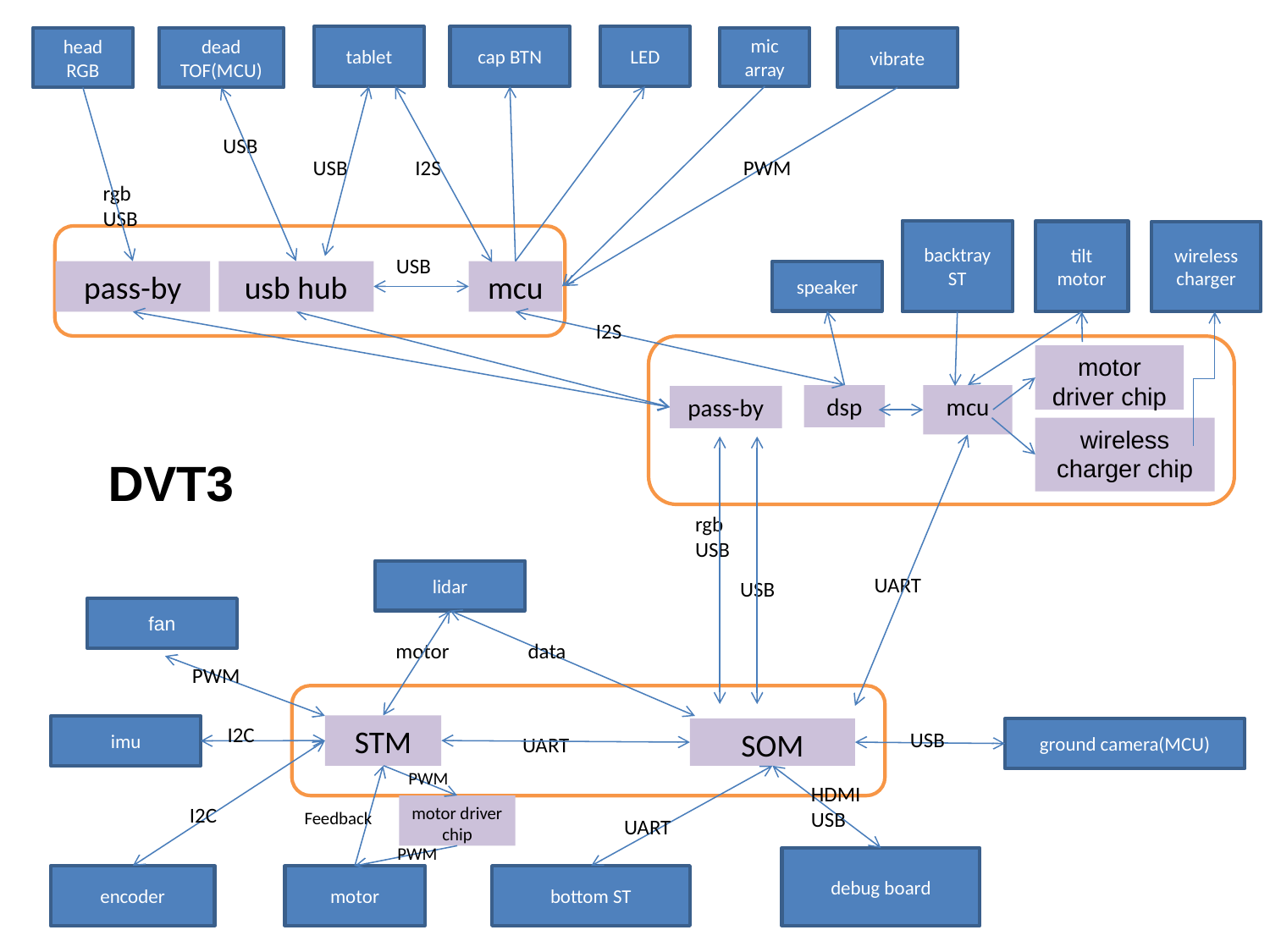

tablet
cap BTN
LED
mic array
head RGB
dead TOF(MCU)
vibrate
USB
USB
I2S
PWM
rgb USB
backtray ST
tilt motor
wireless charger

USB
speaker
usb hub
mcu
pass-by
I2S

motor driver chip
dsp
mcu
pass-by
wireless charger chip
DVT3
rgb USB
lidar
UART
USB
fan
motor
data
PWM

I2C
STM
imu
ground camera(MCU)
SOM
USB
UART
PWM
HDMI
USB
I2C
motor driver chip
Feedback
UART
PWM
debug board
encoder
motor
bottom ST